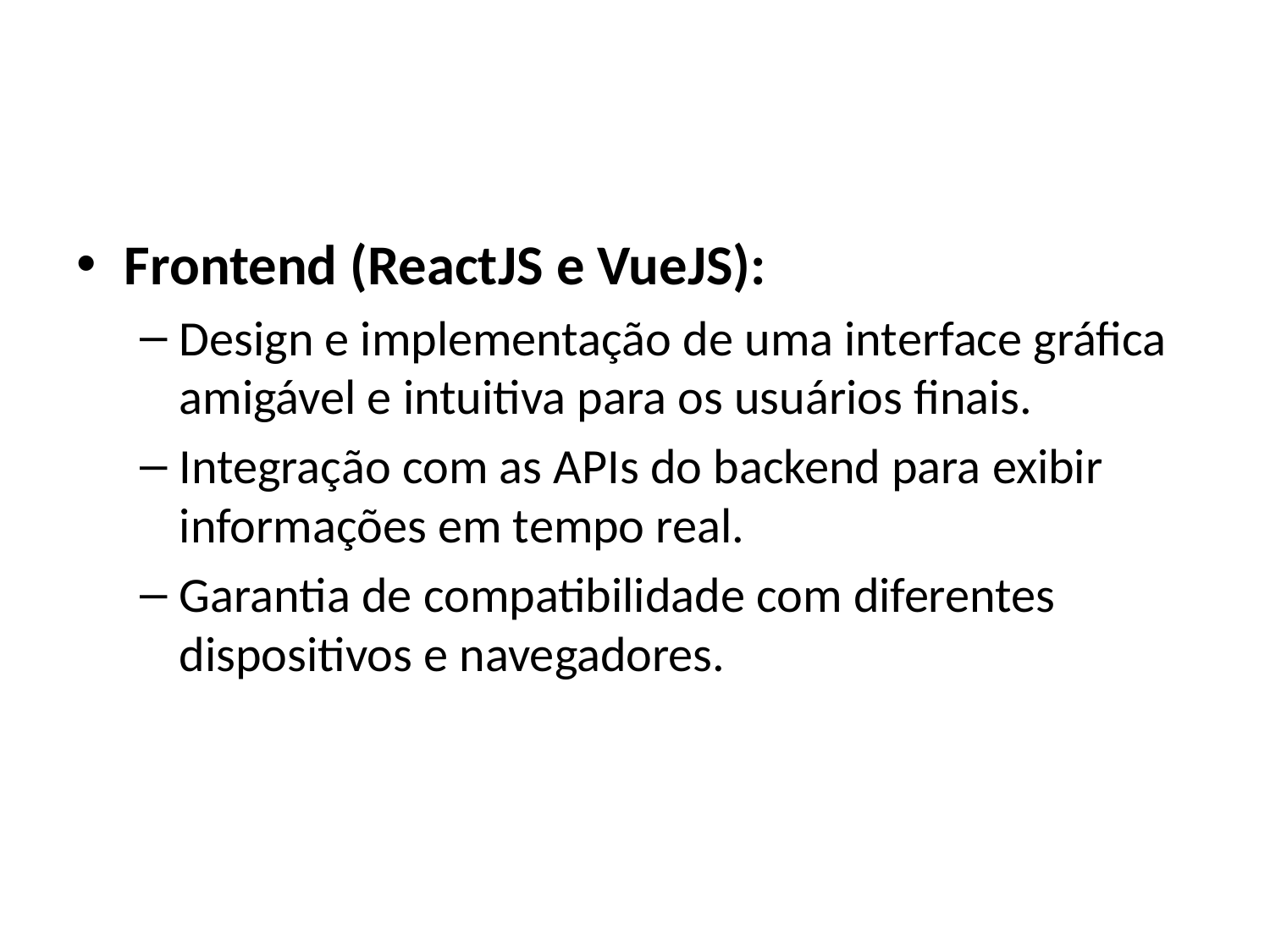

#
Frontend (ReactJS e VueJS):
Design e implementação de uma interface gráfica amigável e intuitiva para os usuários finais.
Integração com as APIs do backend para exibir informações em tempo real.
Garantia de compatibilidade com diferentes dispositivos e navegadores.